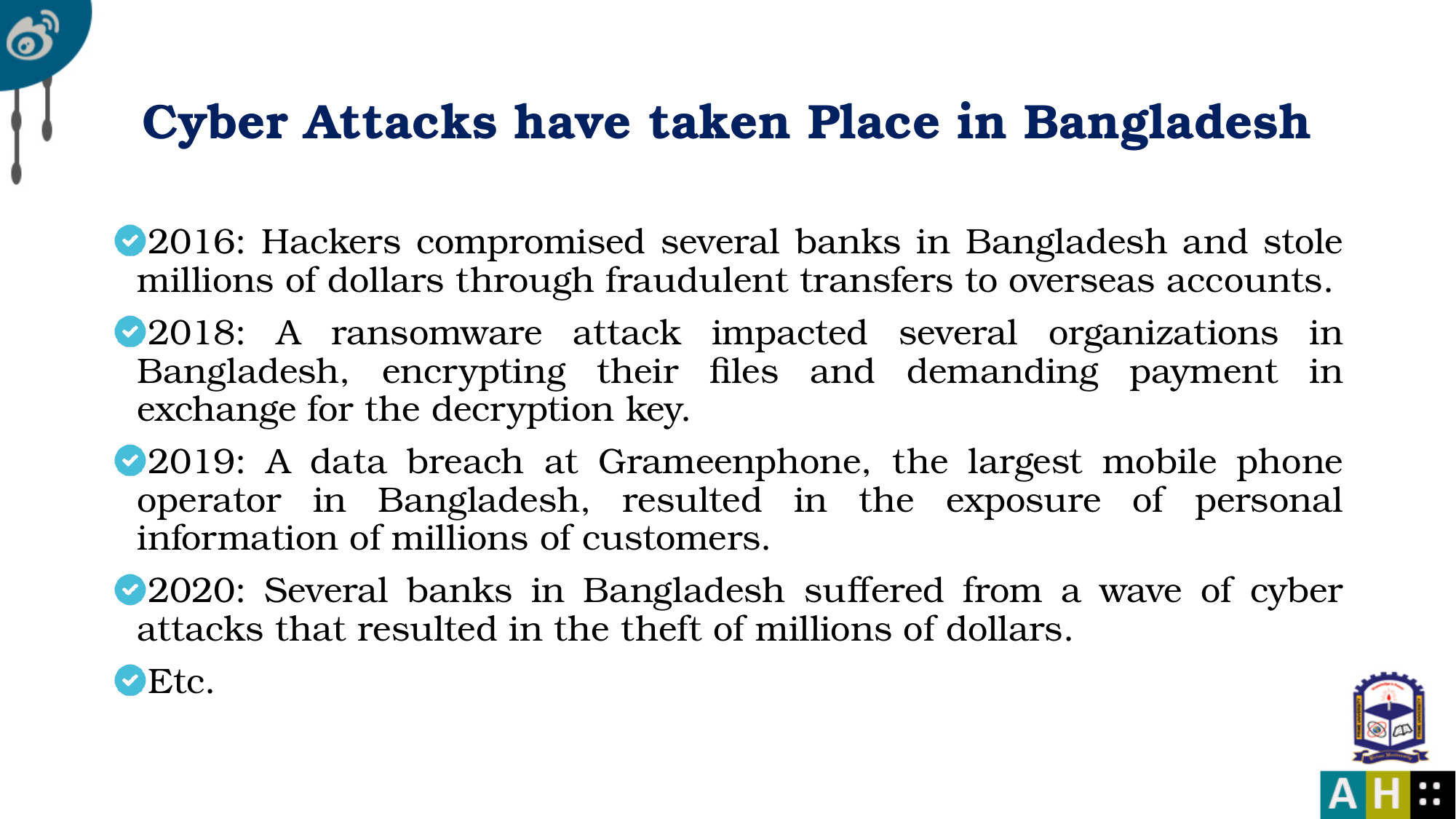

# Cyber Attacks have taken Place in Bangladesh
2016: Hackers compromised several banks in Bangladesh and stole millions of dollars through fraudulent transfers to overseas accounts.
2018: A ransomware attack impacted several organizations in Bangladesh, encrypting their files and demanding payment in exchange for the decryption key.
2019: A data breach at Grameenphone, the largest mobile phone operator in Bangladesh, resulted in the exposure of personal information of millions of customers.
2020: Several banks in Bangladesh suffered from a wave of cyber attacks that resulted in the theft of millions of dollars.
Etc.